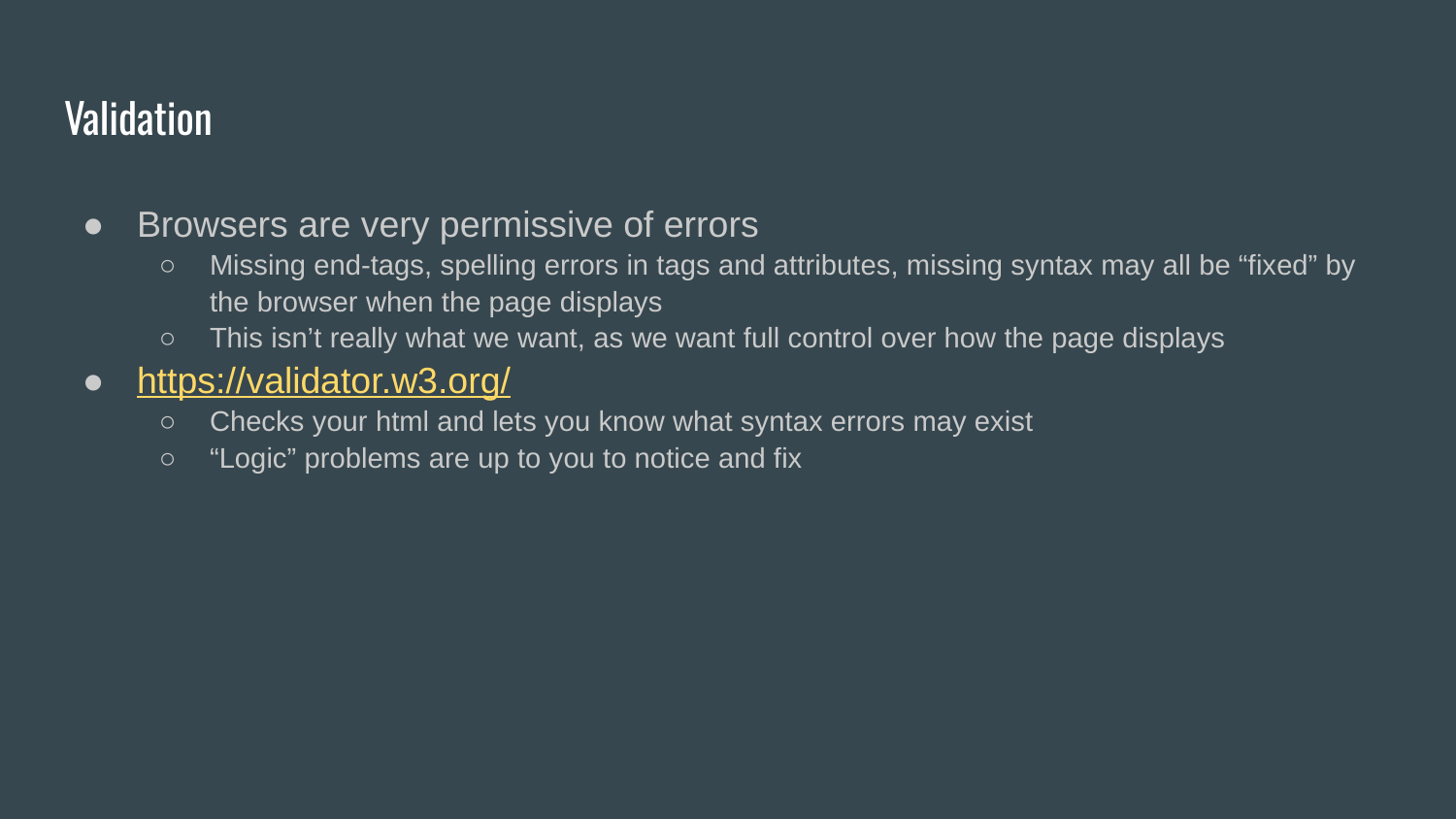

# Validation
Browsers are very permissive of errors
Missing end-tags, spelling errors in tags and attributes, missing syntax may all be “fixed” by the browser when the page displays
This isn’t really what we want, as we want full control over how the page displays
https://validator.w3.org/
Checks your html and lets you know what syntax errors may exist
“Logic” problems are up to you to notice and fix